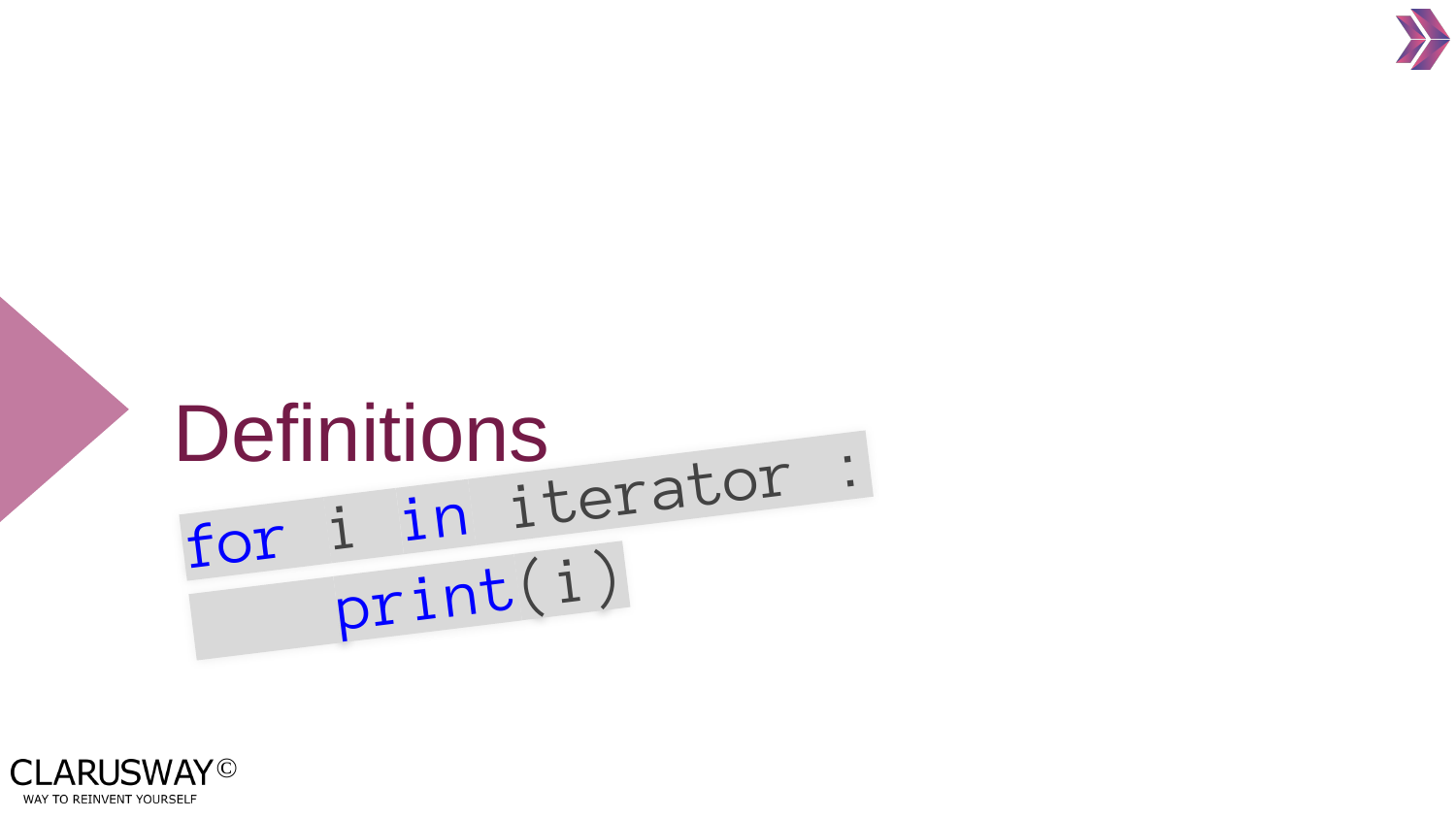

for i in iterator :
    print(i)
# Definitions